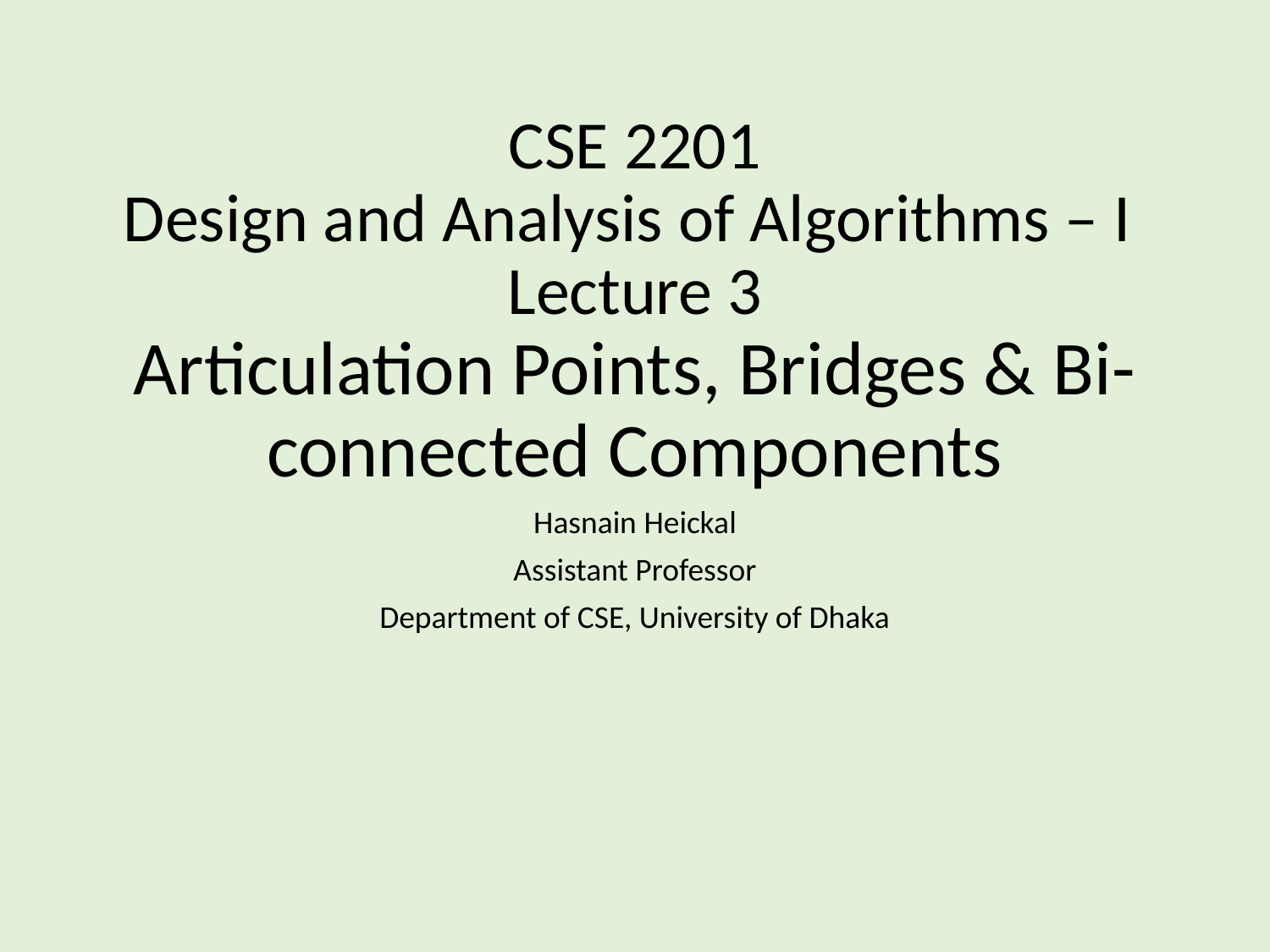

# CSE 2201 Design and Analysis of Algorithms – I Lecture 3 Articulation Points, Bridges & Bi-connected Components
Hasnain Heickal
Assistant Professor
Department of CSE, University of Dhaka